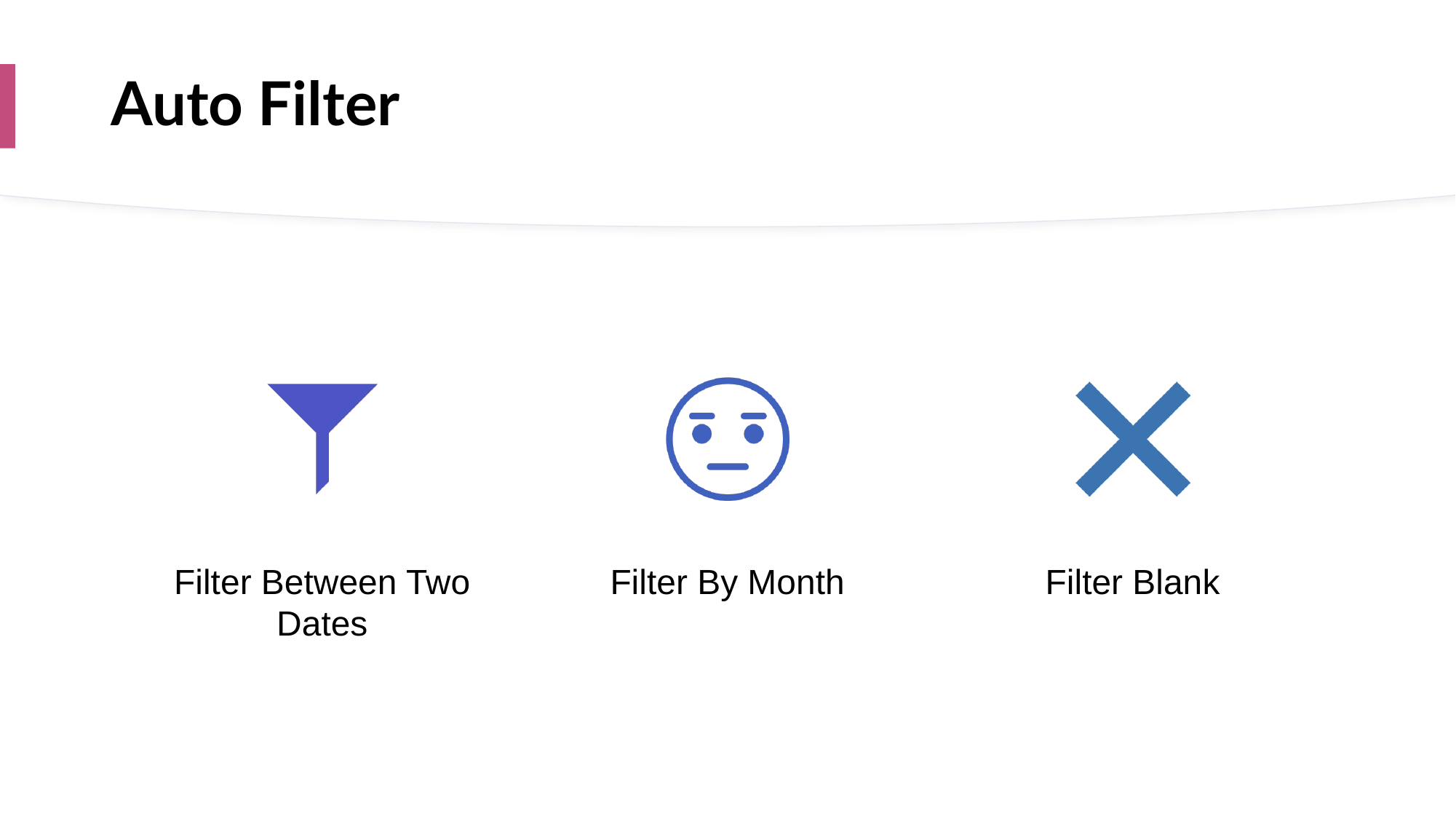

# Auto Filter

Filter Between Two Dates
Filter By Month
Filter Blank